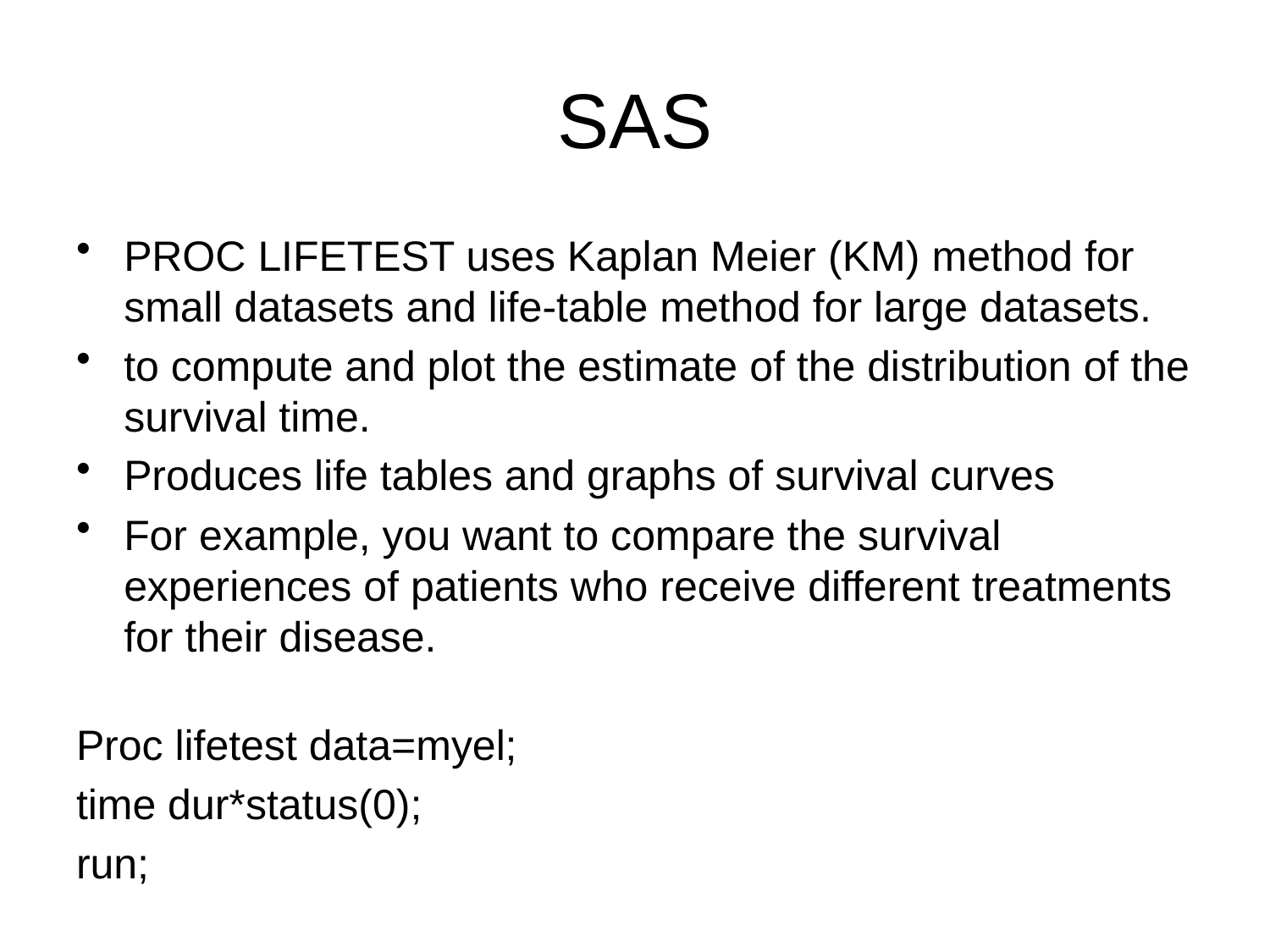

# SAS
PROC LIFETEST uses Kaplan Meier (KM) method for small datasets and life-table method for large datasets.
to compute and plot the estimate of the distribution of the survival time.
Produces life tables and graphs of survival curves
For example, you want to compare the survival experiences of patients who receive different treatments for their disease.

Proc lifetest data=myel;
time dur*status(0);
run;